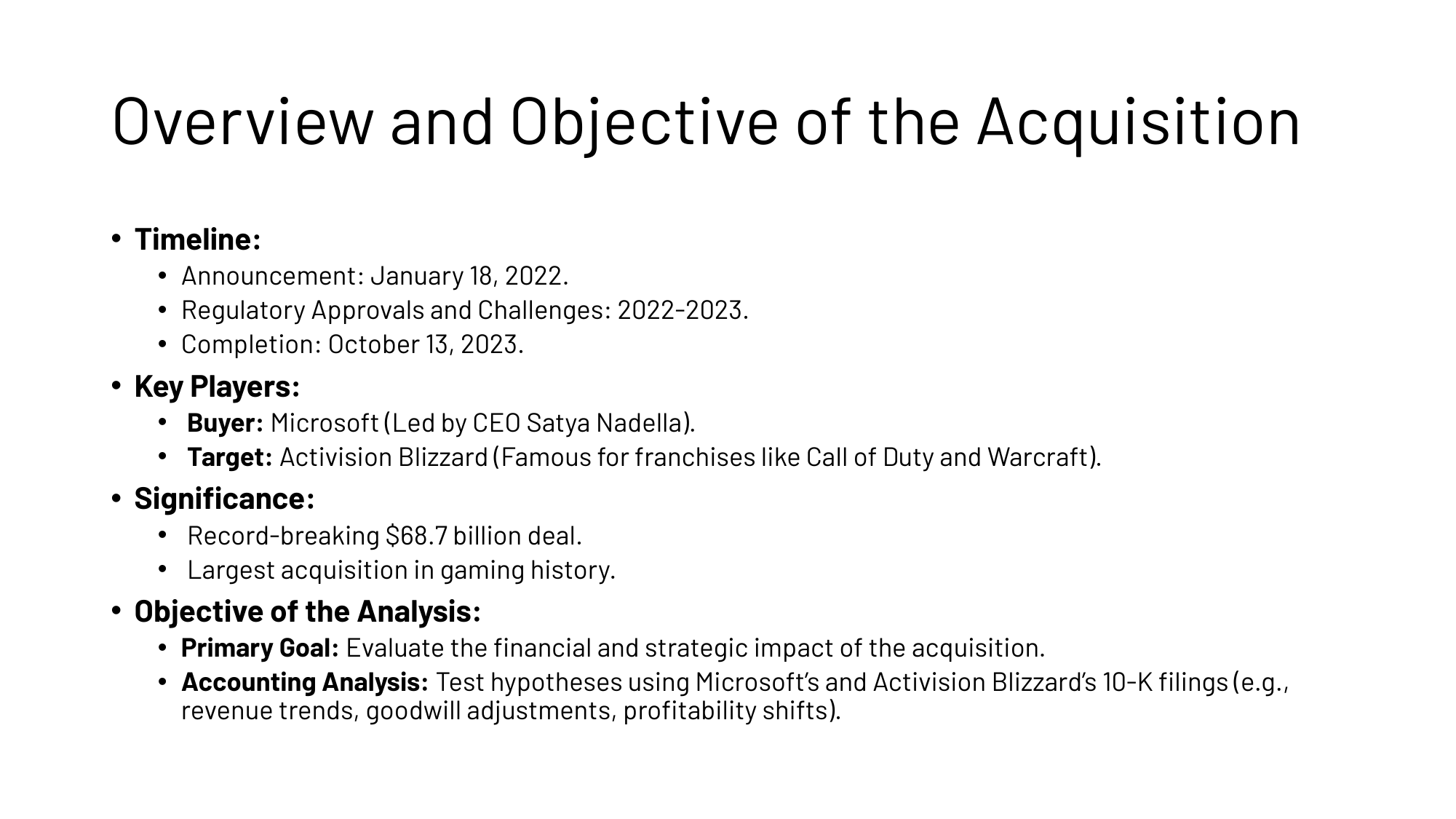

# Overview and Objective of the Acquisition
Timeline:
Announcement: January 18, 2022.
Regulatory Approvals and Challenges: 2022-2023.
Completion: October 13, 2023.
Key Players:
Buyer: Microsoft (Led by CEO Satya Nadella).
Target: Activision Blizzard (Famous for franchises like Call of Duty and Warcraft).
Significance:
Record-breaking $68.7 billion deal.
Largest acquisition in gaming history.
Objective of the Analysis:
Primary Goal: Evaluate the financial and strategic impact of the acquisition.
Accounting Analysis: Test hypotheses using Microsoft’s and Activision Blizzard’s 10-K filings (e.g., revenue trends, goodwill adjustments, profitability shifts).